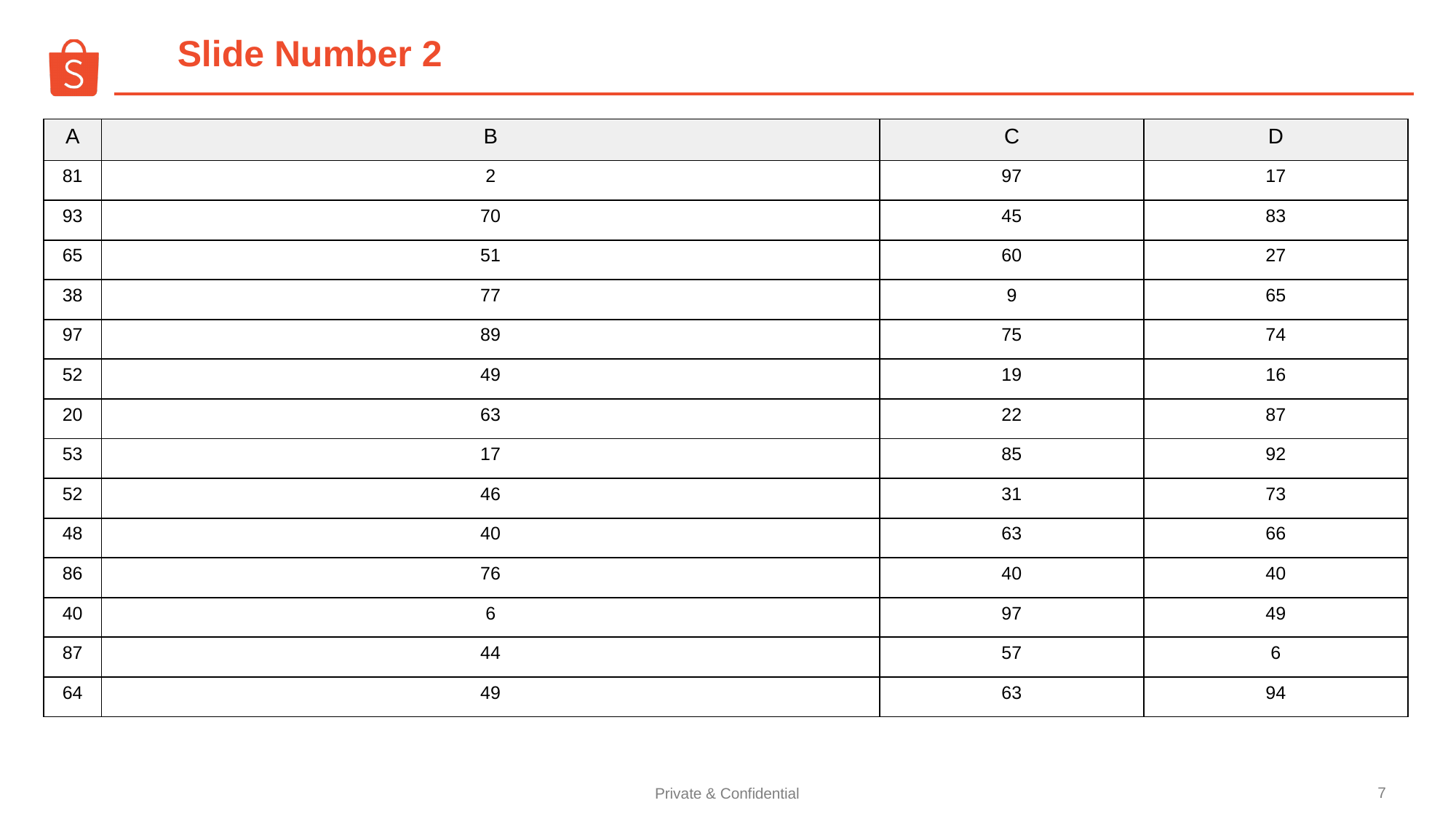

Slide Number 2
| A | B | C | D |
| --- | --- | --- | --- |
| 81 | 2 | 97 | 17 |
| 93 | 70 | 45 | 83 |
| 65 | 51 | 60 | 27 |
| 38 | 77 | 9 | 65 |
| 97 | 89 | 75 | 74 |
| 52 | 49 | 19 | 16 |
| 20 | 63 | 22 | 87 |
| 53 | 17 | 85 | 92 |
| 52 | 46 | 31 | 73 |
| 48 | 40 | 63 | 66 |
| 86 | 76 | 40 | 40 |
| 40 | 6 | 97 | 49 |
| 87 | 44 | 57 | 6 |
| 64 | 49 | 63 | 94 |